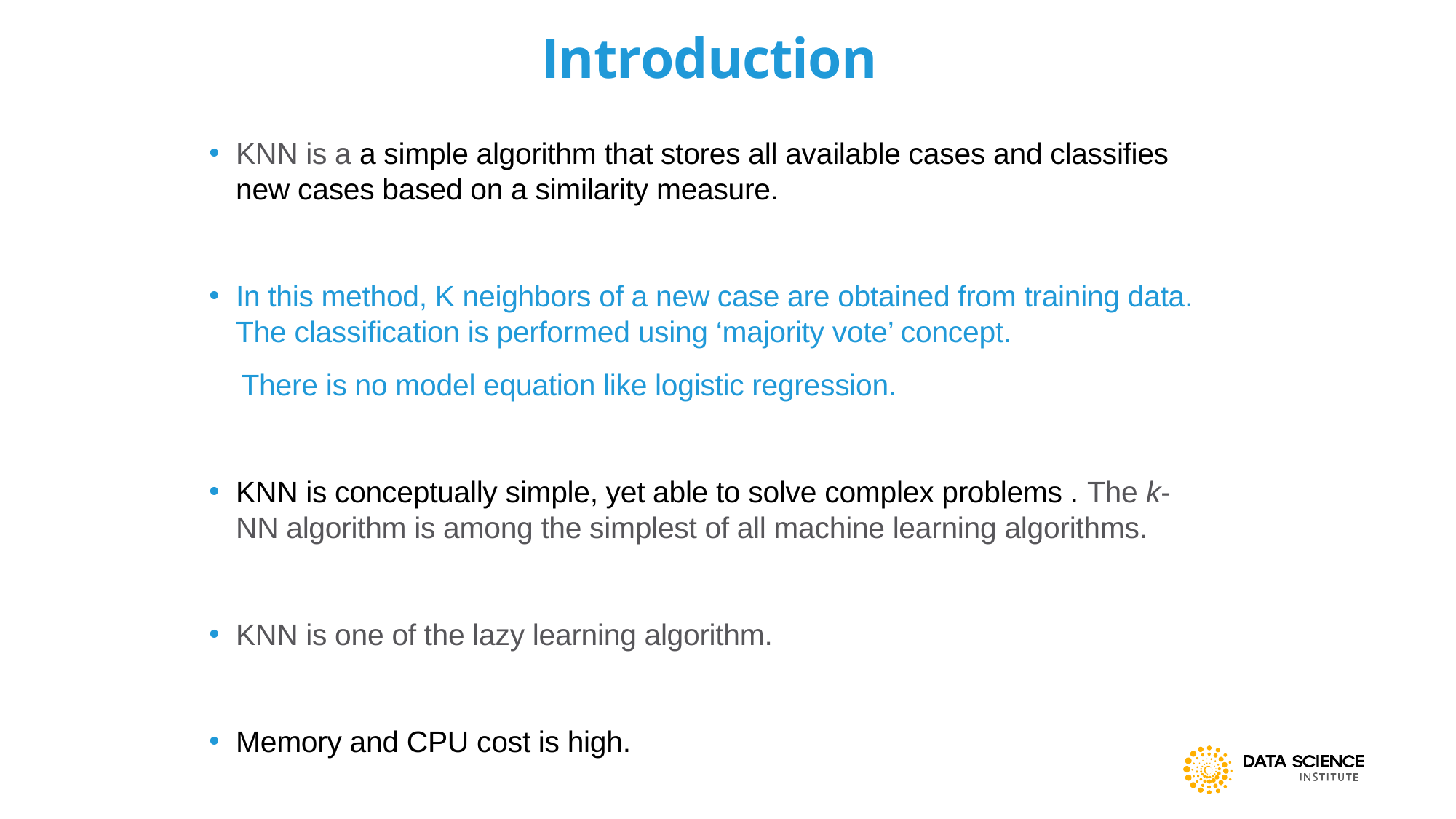

# Introduction
KNN is a a simple algorithm that stores all available cases and classifies new cases based on a similarity measure.

In this method, K neighbors of a new case are obtained from training data. The classification is performed using ‘majority vote’ concept.
    There is no model equation like logistic regression.

KNN is conceptually simple, yet able to solve complex problems . The k-NN algorithm is among the simplest of all machine learning algorithms.

KNN is one of the lazy learning algorithm.

Memory and CPU cost is high.